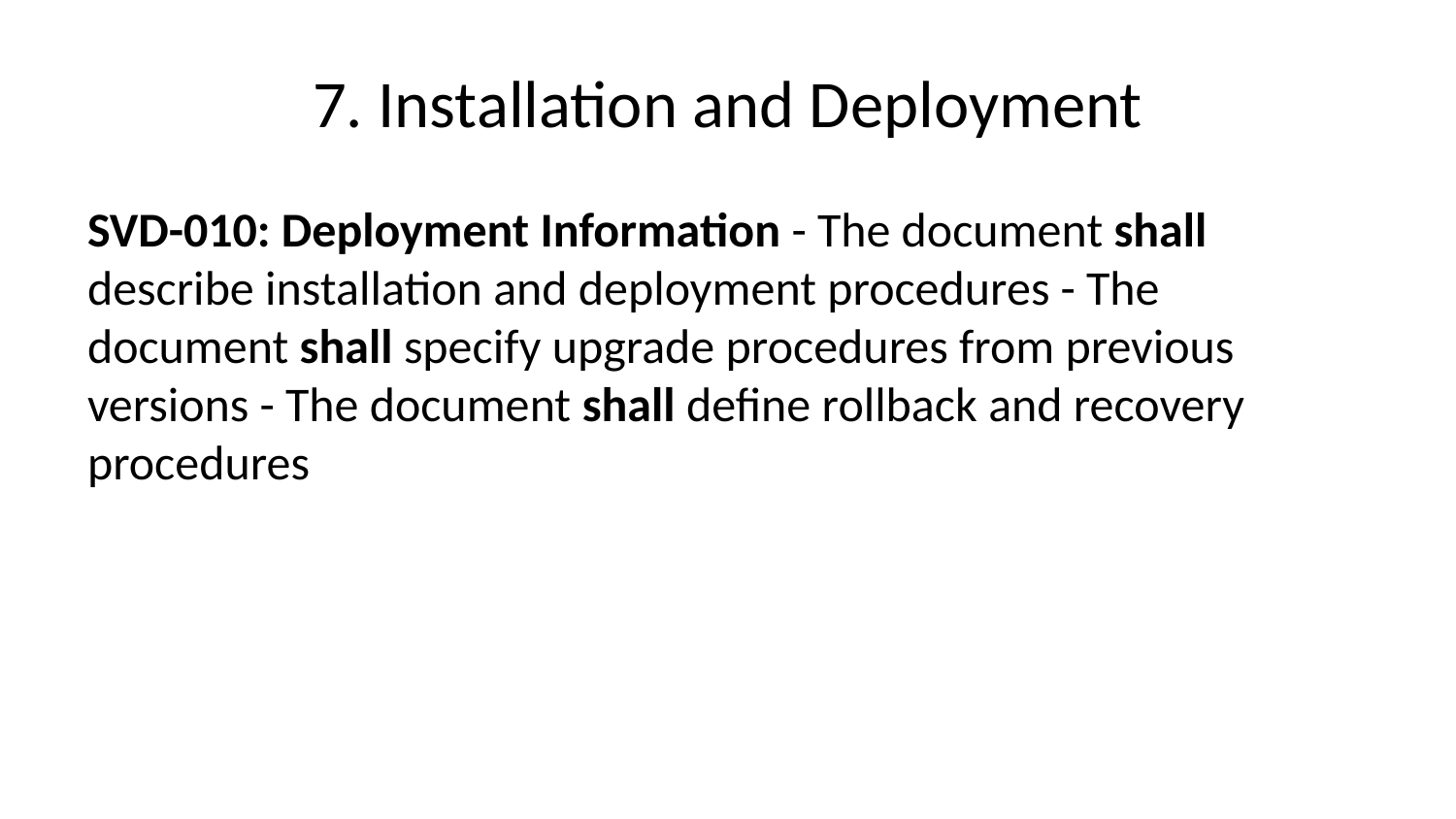

# 7. Installation and Deployment
SVD-010: Deployment Information - The document shall describe installation and deployment procedures - The document shall specify upgrade procedures from previous versions - The document shall define rollback and recovery procedures